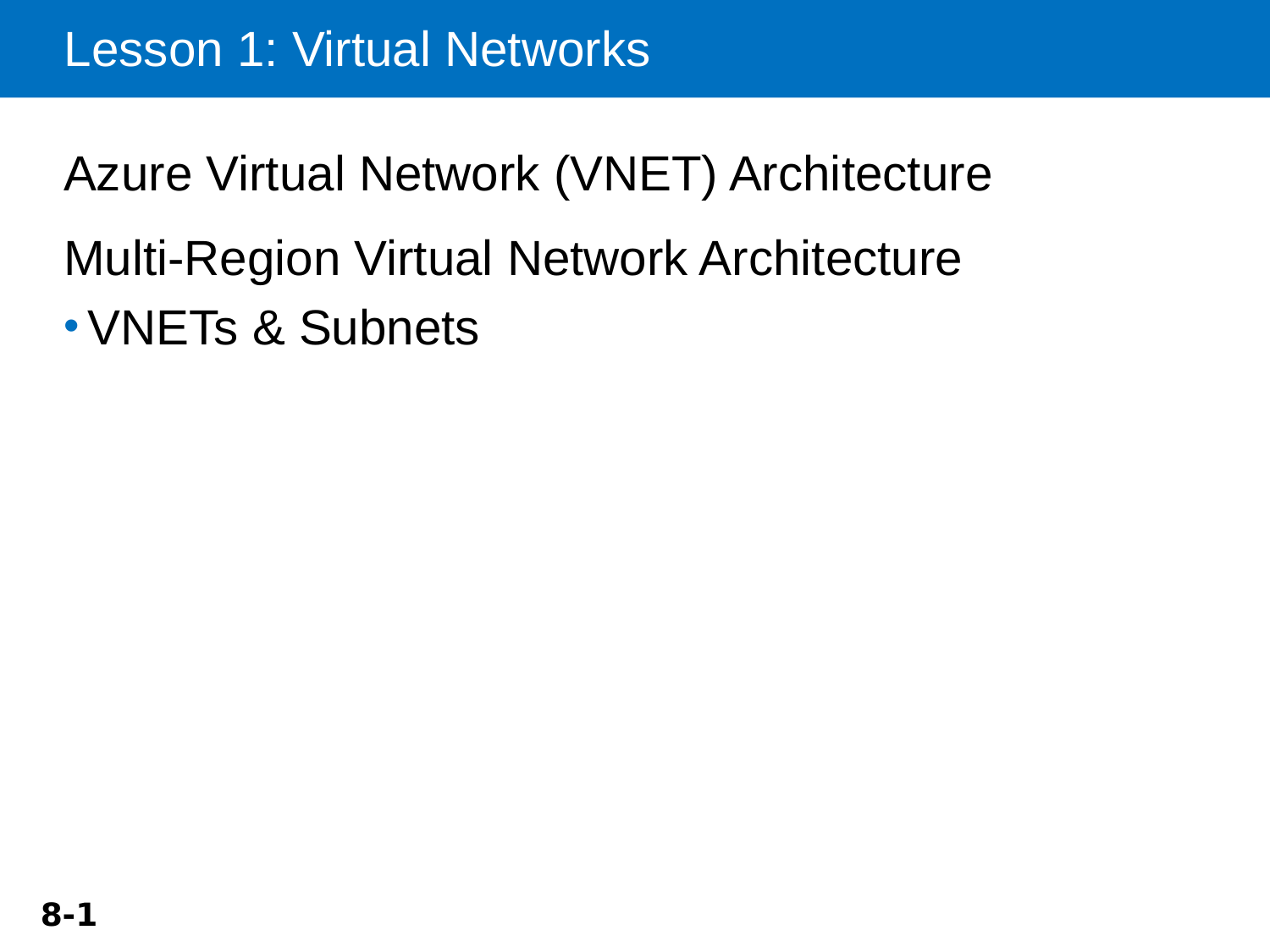

# Lesson 1: Virtual Networks
Azure Virtual Network (VNET) Architecture
Multi-Region Virtual Network Architecture
VNETs & Subnets
8-1